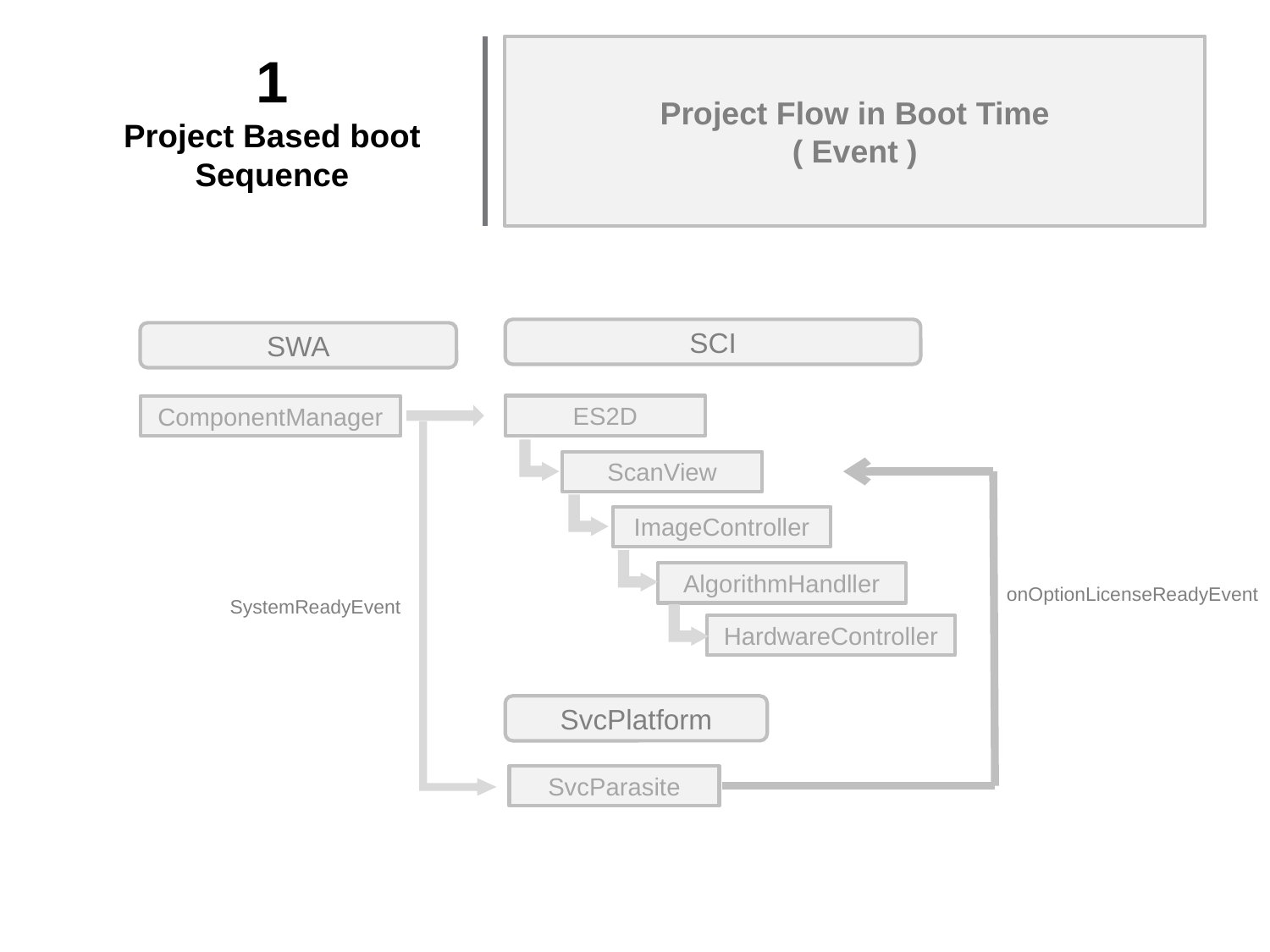

Project Flow in Boot Time
( Event )
# 1 Project Based boot Sequence
SCI
SWA
ES2D
ComponentManager

ScanView

ImageController

AlgorithmHandller

onOptionLicenseReadyEvent
SystemReadyEvent

HardwareController
SvcPlatform
SvcParasite